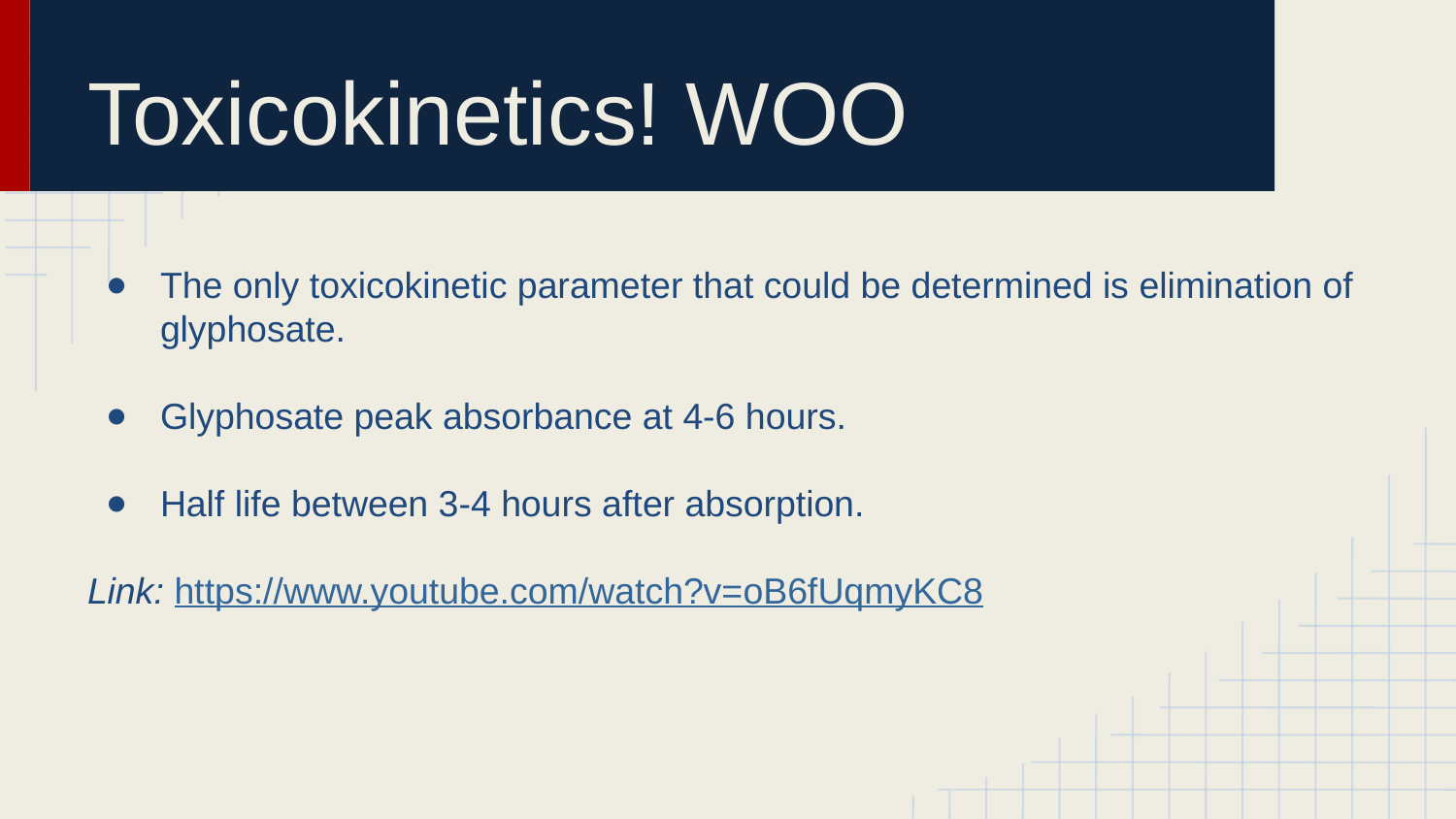

# Toxicokinetics! WOO

The only toxicokinetic parameter that could be determined is elimination of glyphosate.

Glyphosate peak absorbance at 4-6 hours.

Half life between 3-4 hours after absorption.

Link: https://www.youtube.com/watch?v=oB6fUqmyKC8